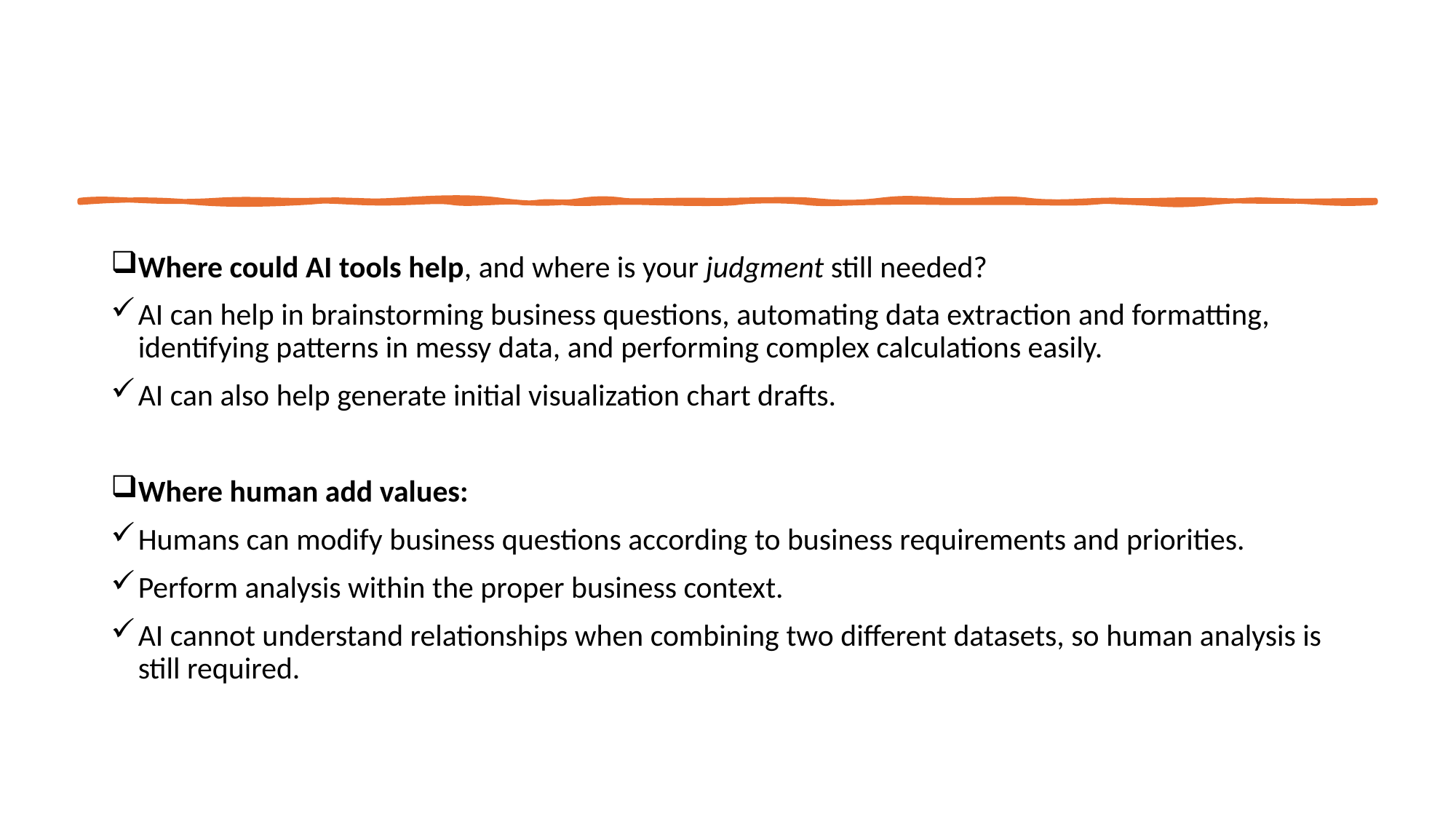

Where could AI tools help, and where is your judgment still needed?
AI can help in brainstorming business questions, automating data extraction and formatting, identifying patterns in messy data, and performing complex calculations easily.
AI can also help generate initial visualization chart drafts.

Where human add values:
Humans can modify business questions according to business requirements and priorities.
Perform analysis within the proper business context.
AI cannot understand relationships when combining two different datasets, so human analysis is still required.